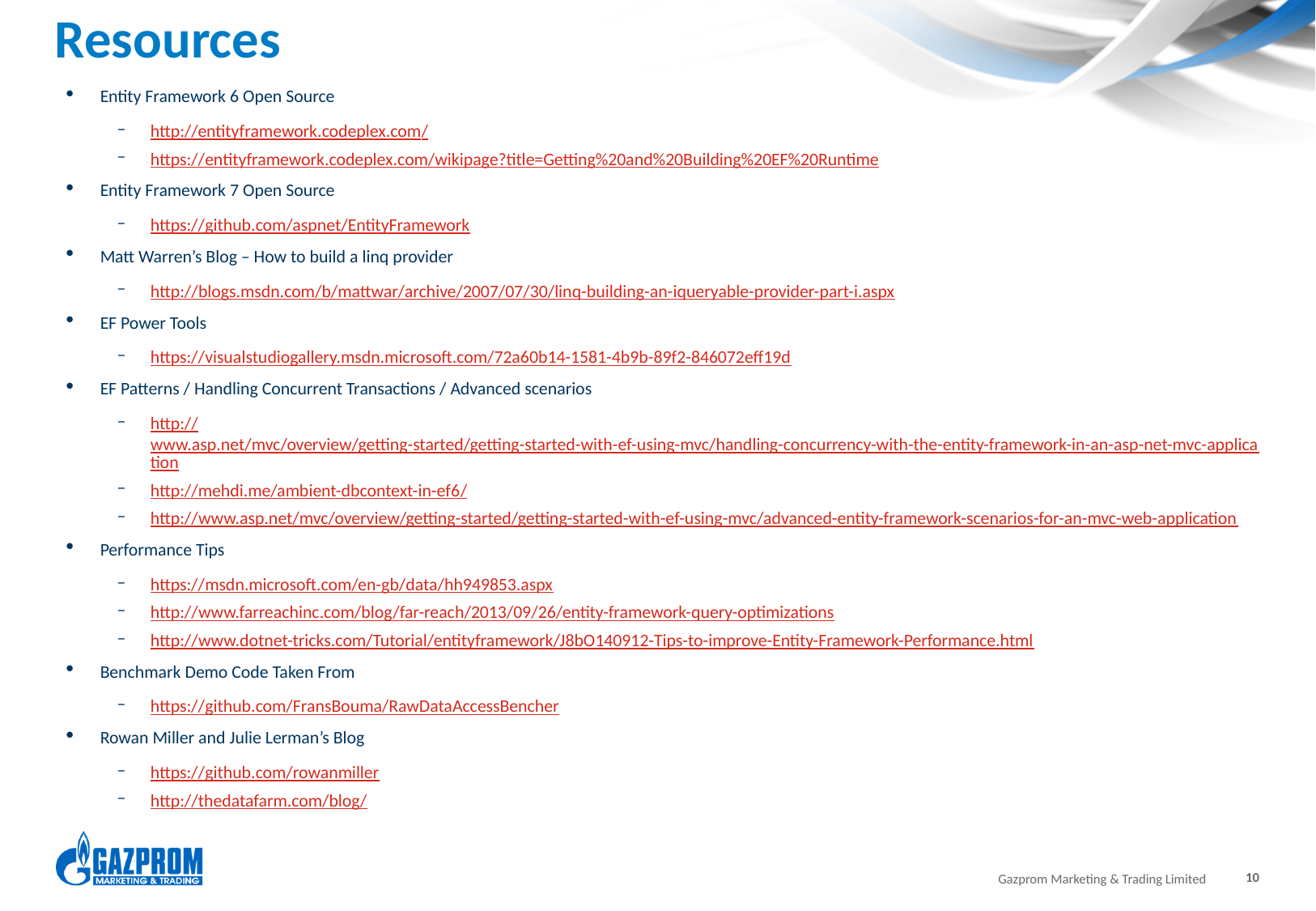

# Resources
Entity Framework 6 Open Source
http://entityframework.codeplex.com/
https://entityframework.codeplex.com/wikipage?title=Getting%20and%20Building%20EF%20Runtime
Entity Framework 7 Open Source
https://github.com/aspnet/EntityFramework
Matt Warren’s Blog – How to build a linq provider
http://blogs.msdn.com/b/mattwar/archive/2007/07/30/linq-building-an-iqueryable-provider-part-i.aspx
EF Power Tools
https://visualstudiogallery.msdn.microsoft.com/72a60b14-1581-4b9b-89f2-846072eff19d
EF Patterns / Handling Concurrent Transactions / Advanced scenarios
http://www.asp.net/mvc/overview/getting-started/getting-started-with-ef-using-mvc/handling-concurrency-with-the-entity-framework-in-an-asp-net-mvc-application
http://mehdi.me/ambient-dbcontext-in-ef6/
http://www.asp.net/mvc/overview/getting-started/getting-started-with-ef-using-mvc/advanced-entity-framework-scenarios-for-an-mvc-web-application
Performance Tips
https://msdn.microsoft.com/en-gb/data/hh949853.aspx
http://www.farreachinc.com/blog/far-reach/2013/09/26/entity-framework-query-optimizations
http://www.dotnet-tricks.com/Tutorial/entityframework/J8bO140912-Tips-to-improve-Entity-Framework-Performance.html
Benchmark Demo Code Taken From
https://github.com/FransBouma/RawDataAccessBencher
Rowan Miller and Julie Lerman’s Blog
https://github.com/rowanmiller
http://thedatafarm.com/blog/